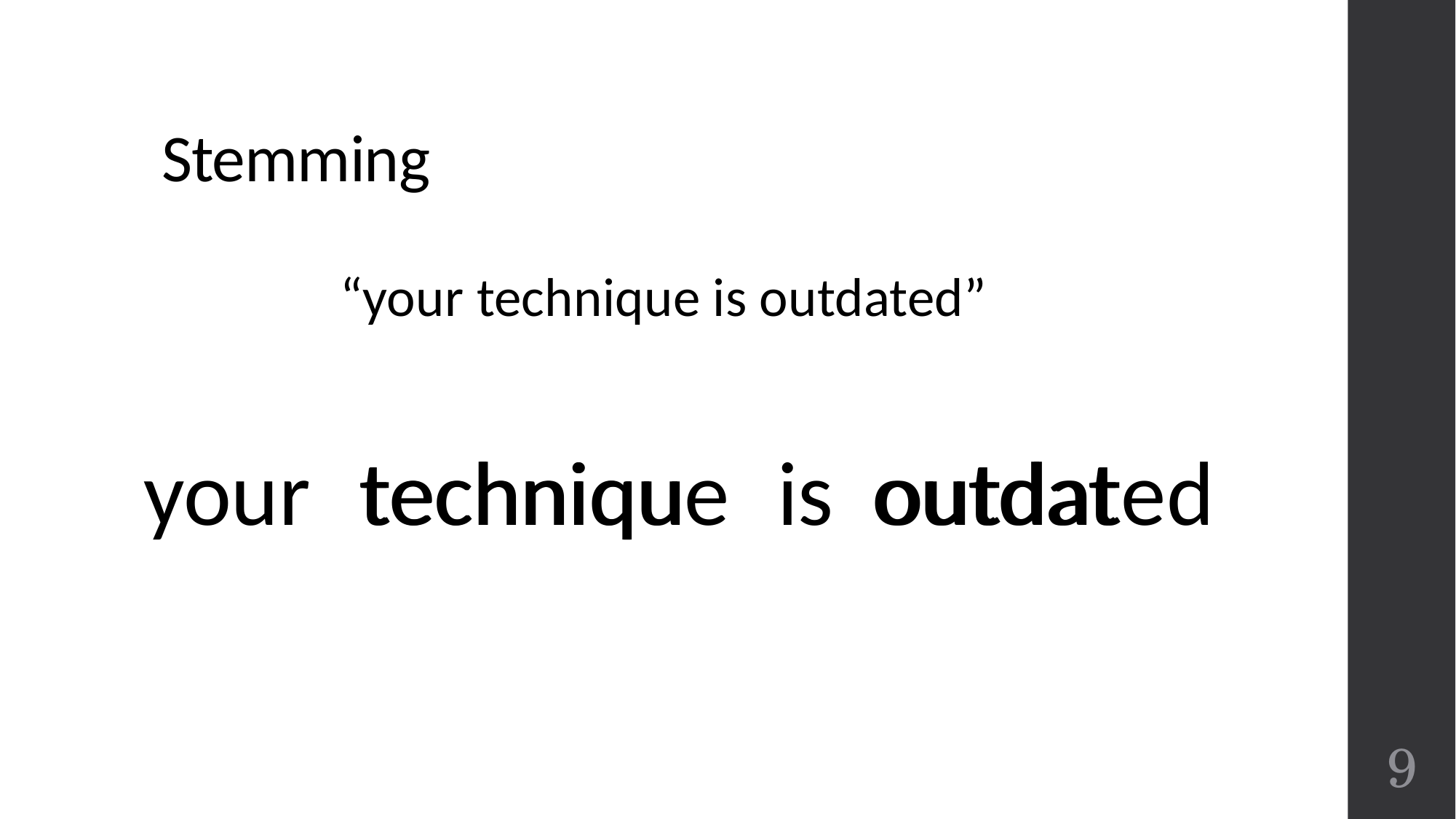

# Stemming
“your technique is outdated”
outdat
technique
outdated
is
your
techniqu
9